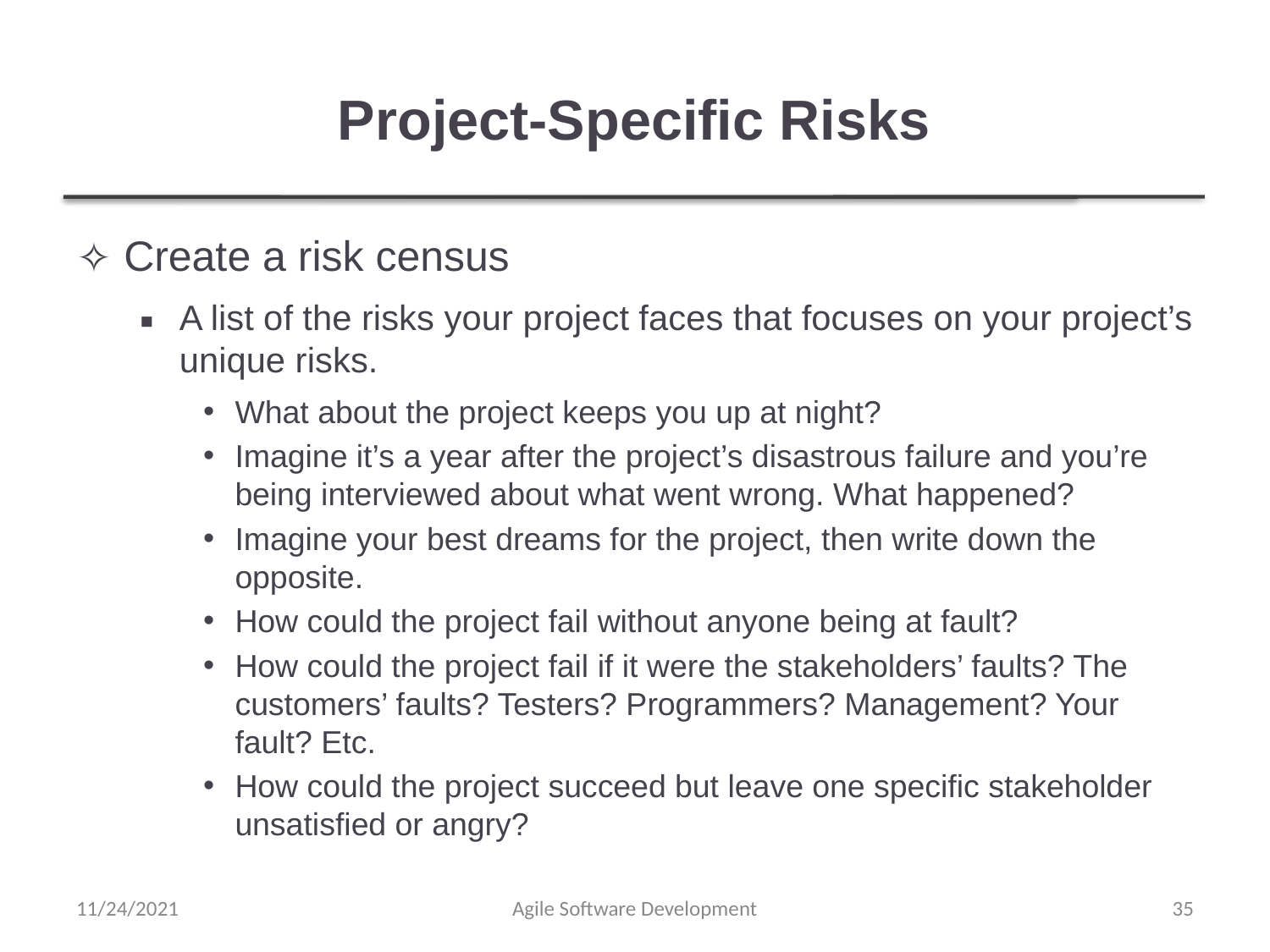

# Project-Specific Risks
Create a risk census
A list of the risks your project faces that focuses on your project’s unique risks.
What about the project keeps you up at night?
Imagine it’s a year after the project’s disastrous failure and you’re being interviewed about what went wrong. What happened?
Imagine your best dreams for the project, then write down the opposite.
How could the project fail without anyone being at fault?
How could the project fail if it were the stakeholders’ faults? The customers’ faults? Testers? Programmers? Management? Your fault? Etc.
How could the project succeed but leave one specific stakeholder unsatisfied or angry?
11/24/2021
Agile Software Development
35